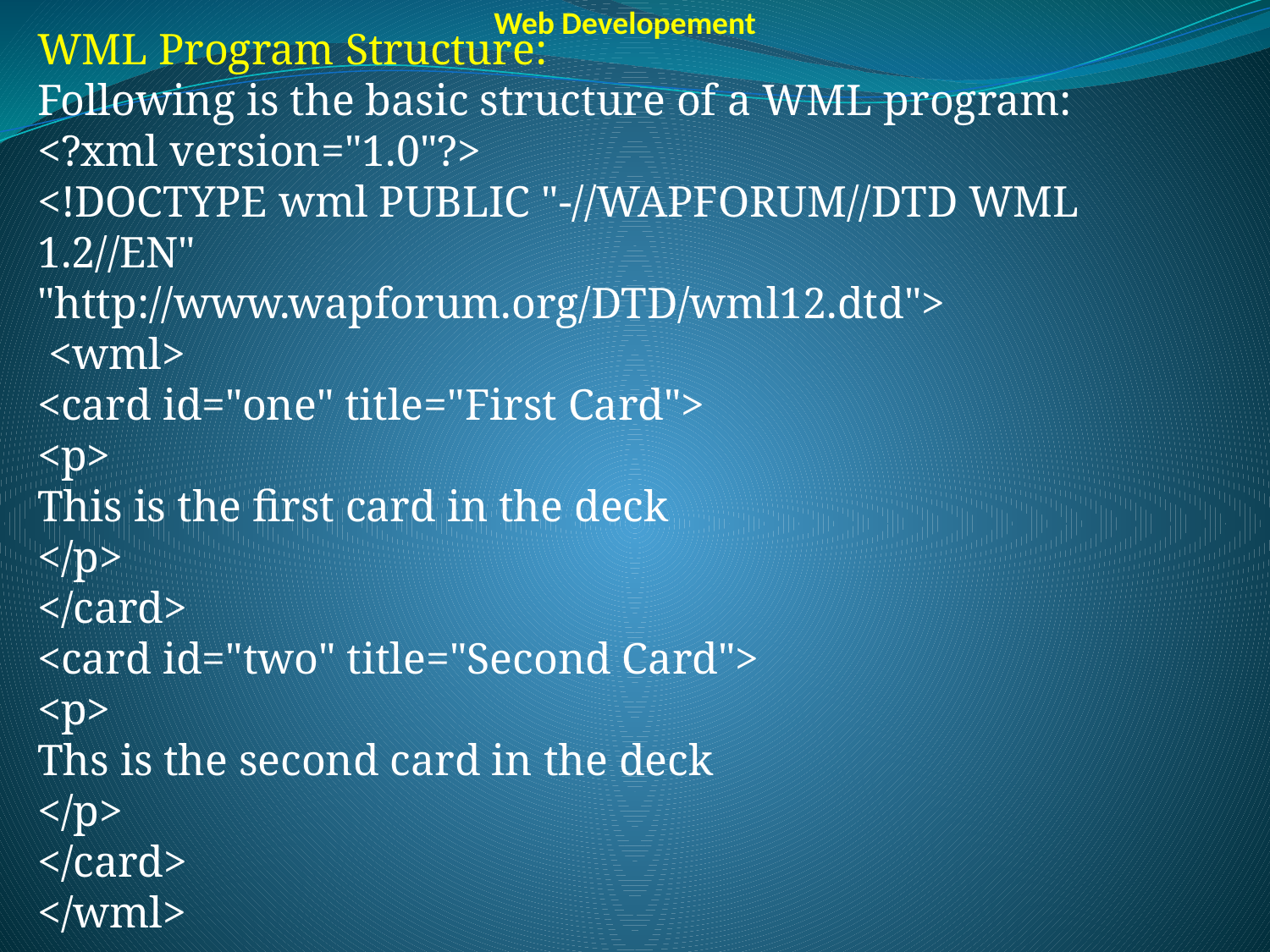

Web Developement
WML Program Structure:
Following is the basic structure of a WML program:
<?xml version="1.0"?>
<!DOCTYPE wml PUBLIC "-//WAPFORUM//DTD WML 1.2//EN"
"http://www.wapforum.org/DTD/wml12.dtd">
 <wml>
<card id="one" title="First Card">
<p>
This is the first card in the deck
</p>
</card>
<card id="two" title="Second Card">
<p>
Ths is the second card in the deck
</p>
</card>
</wml>